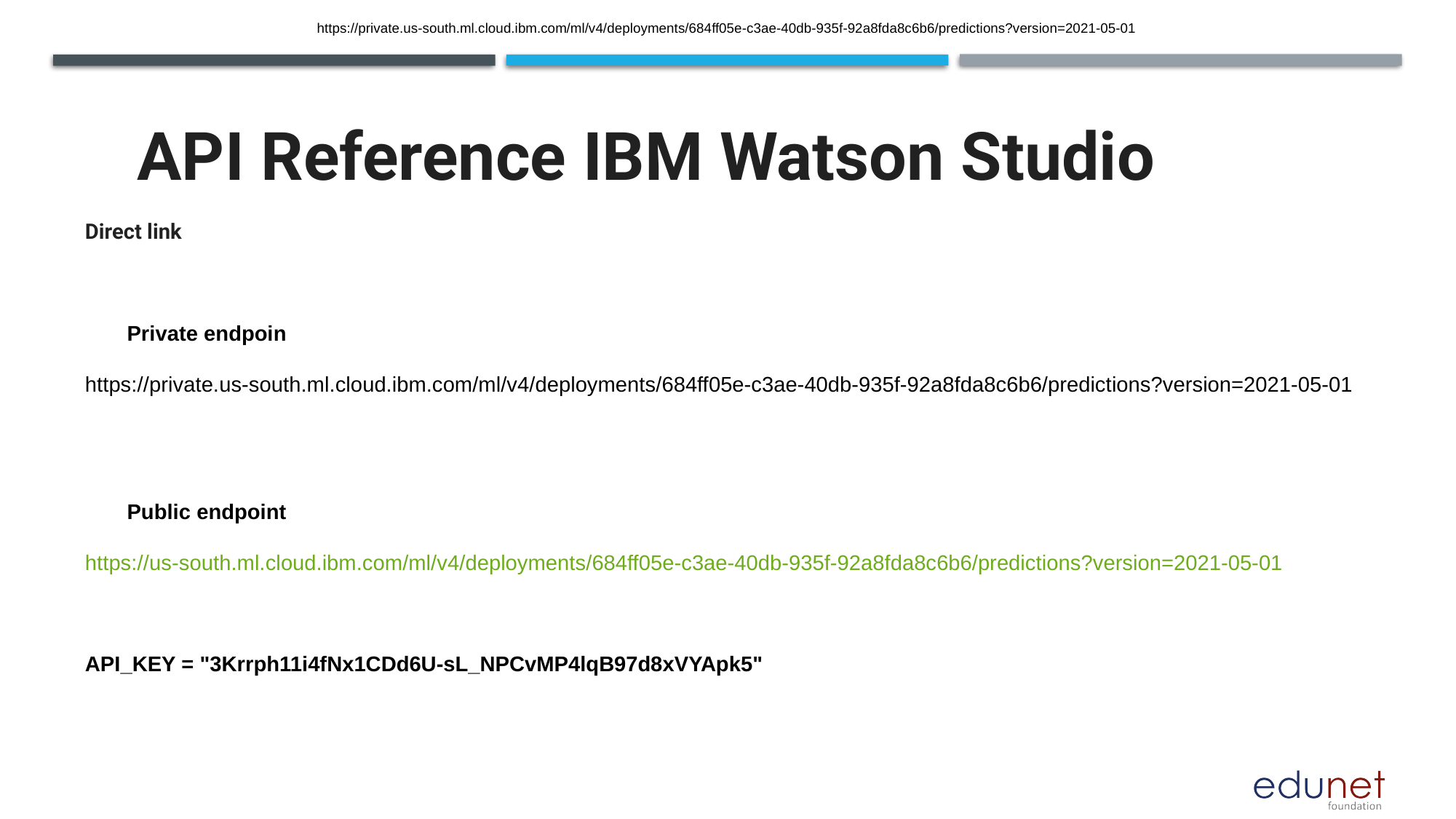

https://private.us-south.ml.cloud.ibm.com/ml/v4/deployments/684ff05e-c3ae-40db-935f-92a8fda8c6b6/predictions?version=2021-05-01
API Reference IBM Watson Studio
Direct link

       Private endpoin

https://private.us-south.ml.cloud.ibm.com/ml/v4/deployments/684ff05e-c3ae-40db-935f-92a8fda8c6b6/predictions?version=2021-05-01

       Public endpoint

https://us-south.ml.cloud.ibm.com/ml/v4/deployments/684ff05e-c3ae-40db-935f-92a8fda8c6b6/predictions?version=2021-05-01

API_KEY = "3Krrph11i4fNx1CDd6U-sL_NPCvMP4lqB97d8xVYApk5"